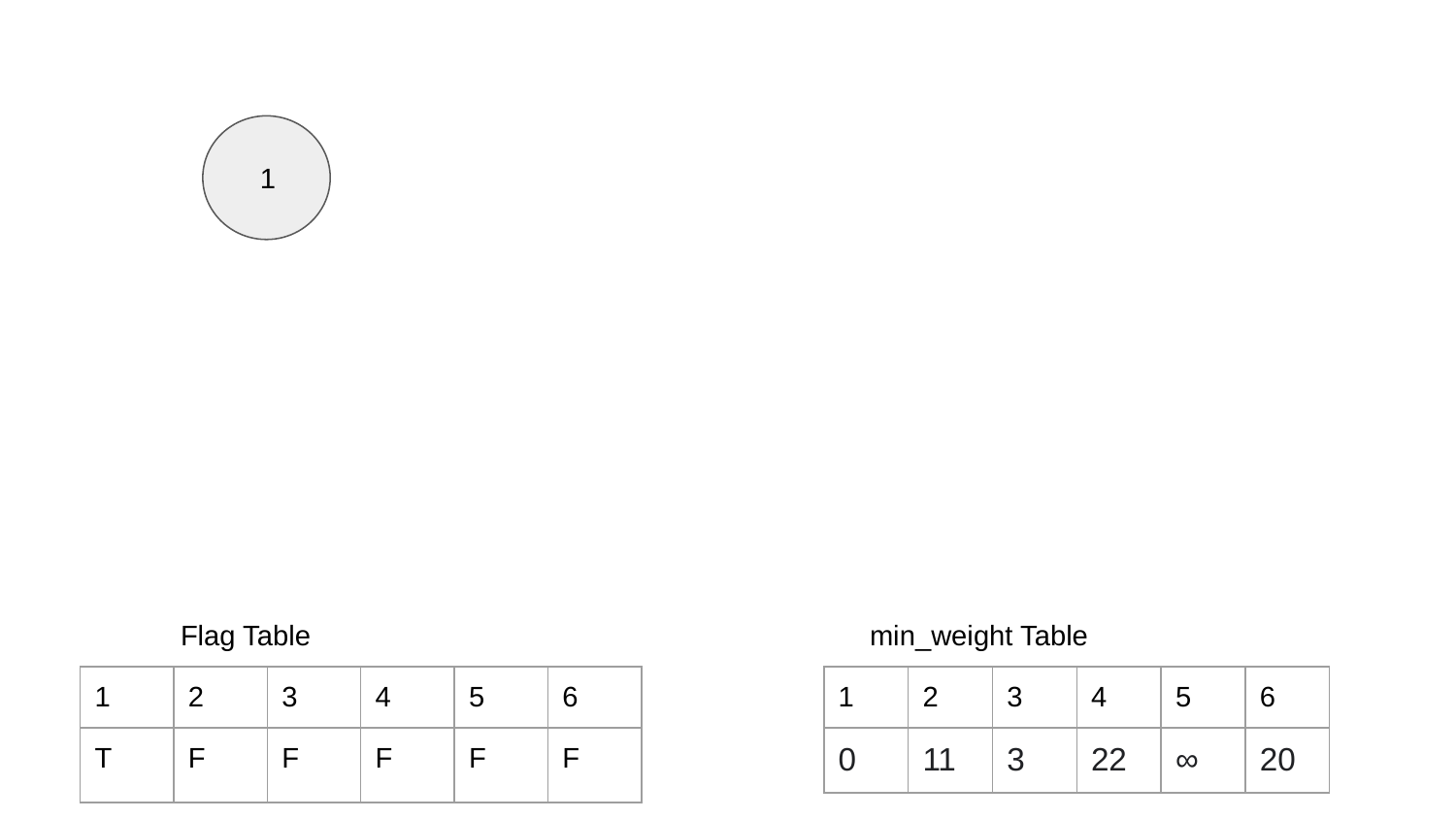

1
Flag Table
min_weight Table
| 1 | 2 | 3 | 4 | 5 | 6 |
| --- | --- | --- | --- | --- | --- |
| T | F | F | F | F | F |
| 1 | 2 | 3 | 4 | 5 | 6 |
| --- | --- | --- | --- | --- | --- |
| 0 | 11 | 3 | 22 | ∞ | 20 |